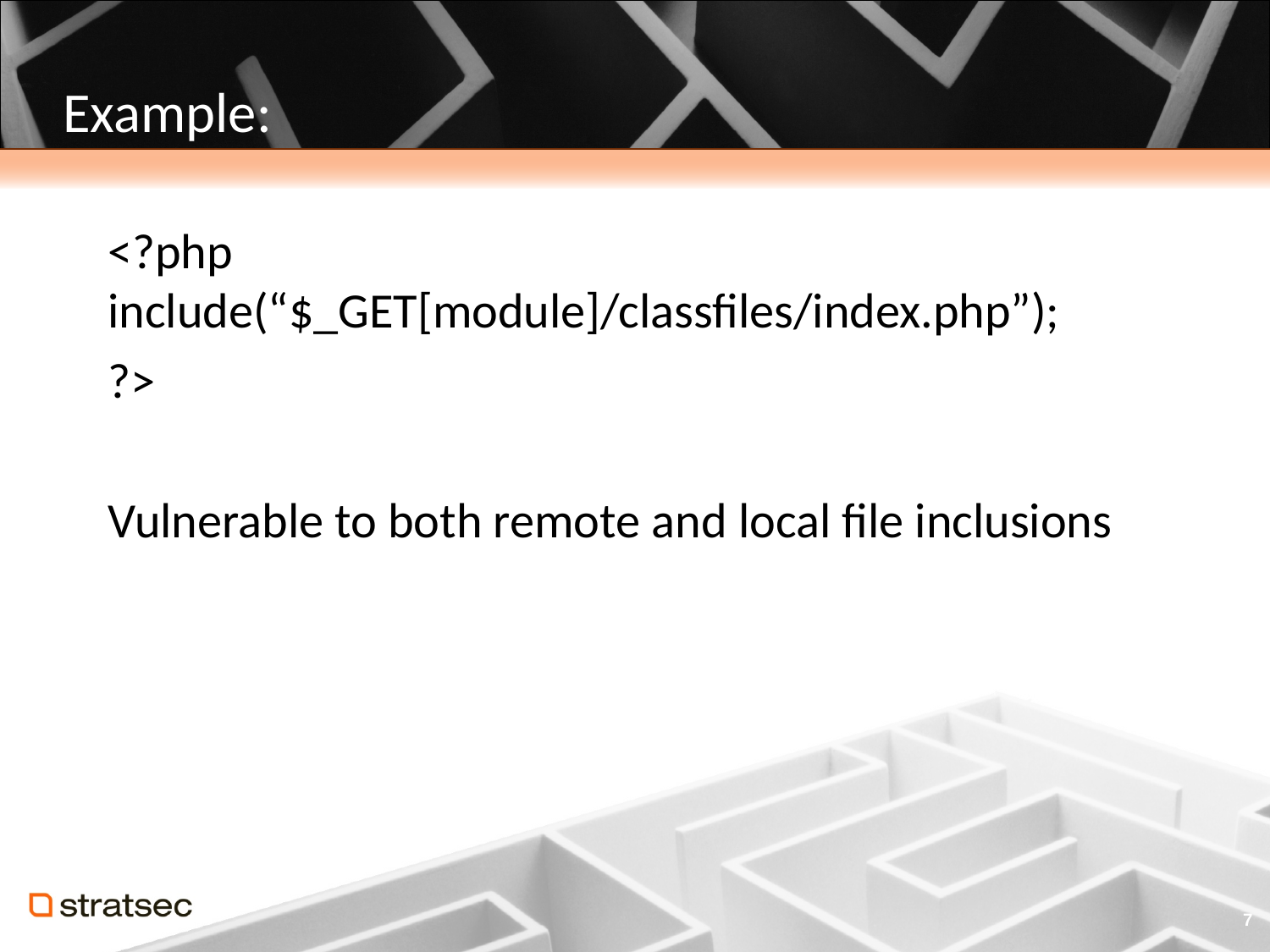

# Example:
<?php     include(“$_GET[module]/classfiles/index.php”);
?>

Vulnerable to both remote and local file inclusions